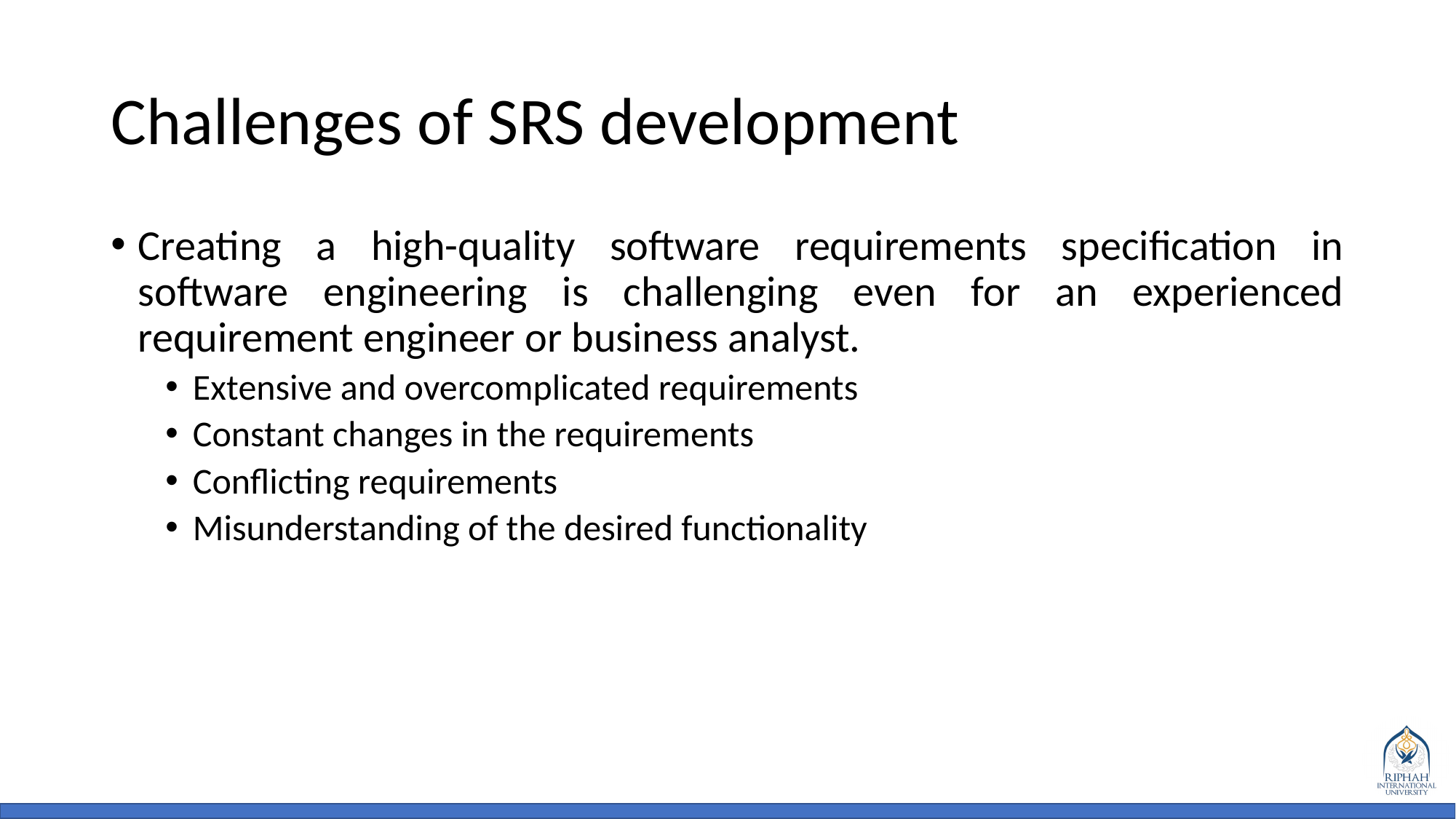

# Challenges of SRS development
Creating a high-quality software requirements specification in software engineering is challenging even for an experienced requirement engineer or business analyst.
Extensive and overcomplicated requirements
Constant changes in the requirements
Conflicting requirements
Misunderstanding of the desired functionality